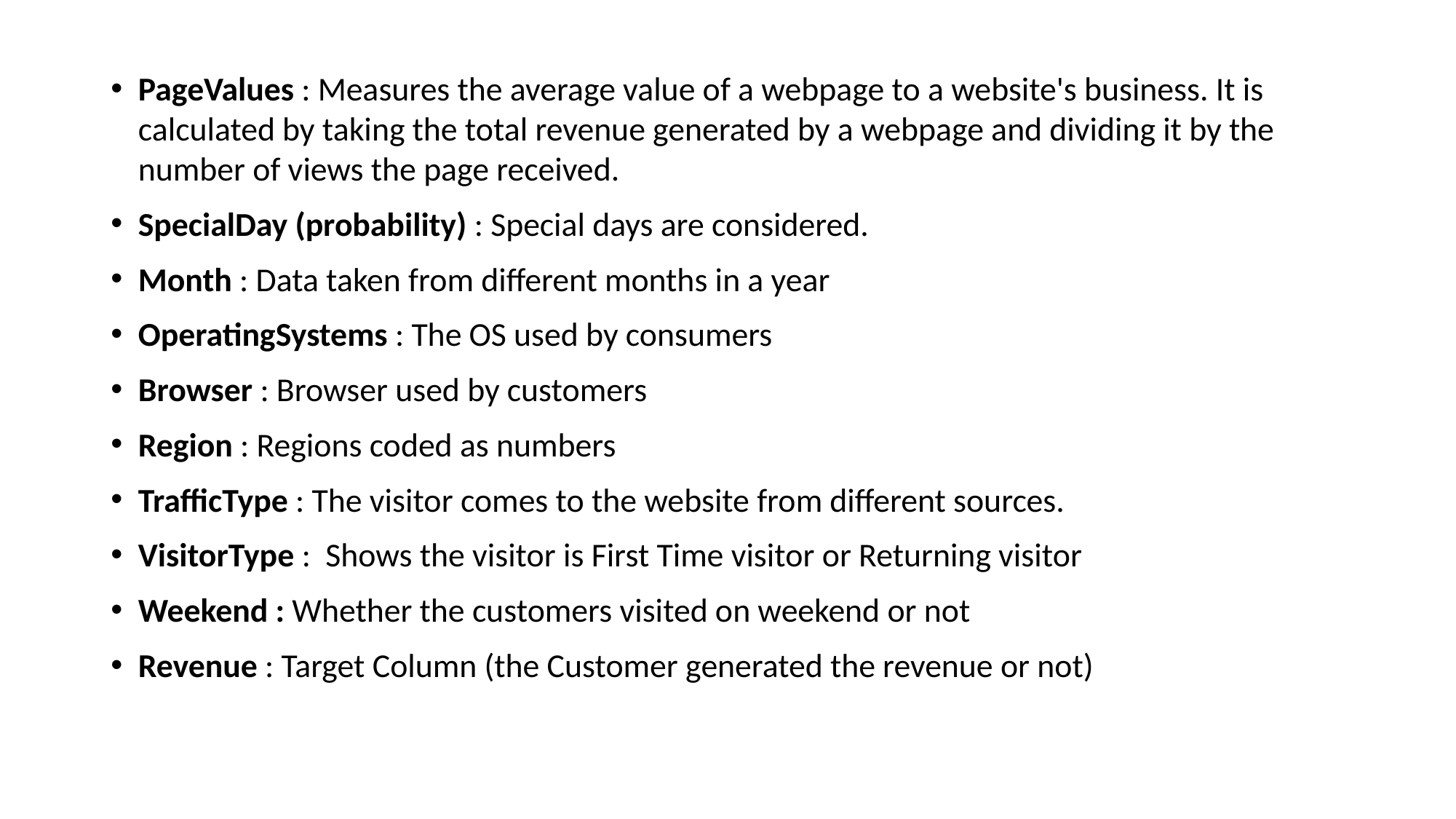

PageValues : Measures the average value of a webpage to a website's business. It is calculated by taking the total revenue generated by a webpage and dividing it by the number of views the page received.
SpecialDay (probability) : Special days are considered.
Month : Data taken from different months in a year
OperatingSystems : The OS used by consumers
Browser : Browser used by customers
Region : Regions coded as numbers
TrafficType : The visitor comes to the website from different sources.
VisitorType :  Shows the visitor is First Time visitor or Returning visitor
Weekend : Whether the customers visited on weekend or not
Revenue : Target Column (the Customer generated the revenue or not)